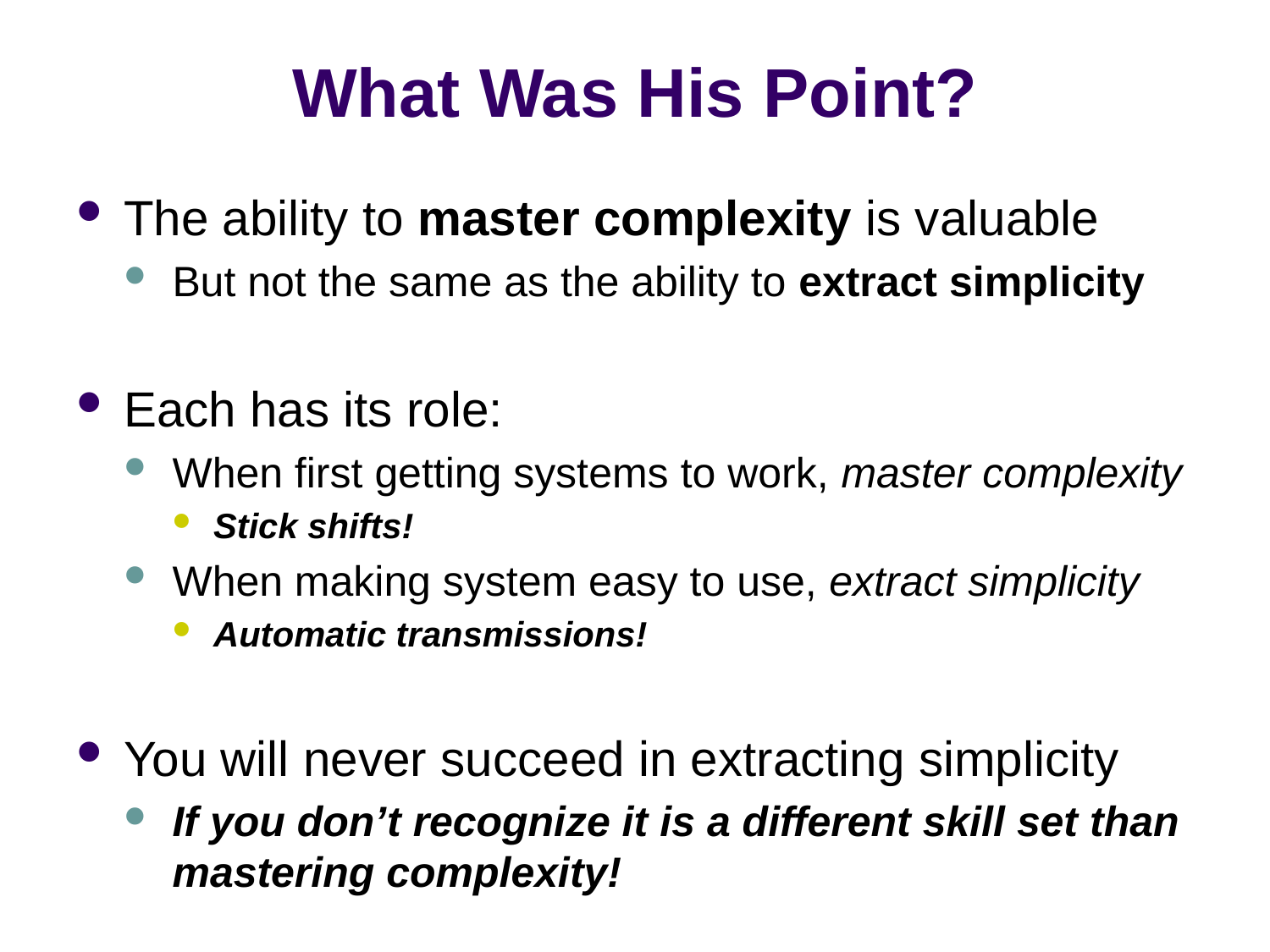

# What Was His Point?
The ability to master complexity is valuable
But not the same as the ability to extract simplicity

Each has its role:
When first getting systems to work, master complexity
Stick shifts!
When making system easy to use, extract simplicity
Automatic transmissions!

You will never succeed in extracting simplicity
If you don’t recognize it is a different skill set than mastering complexity!